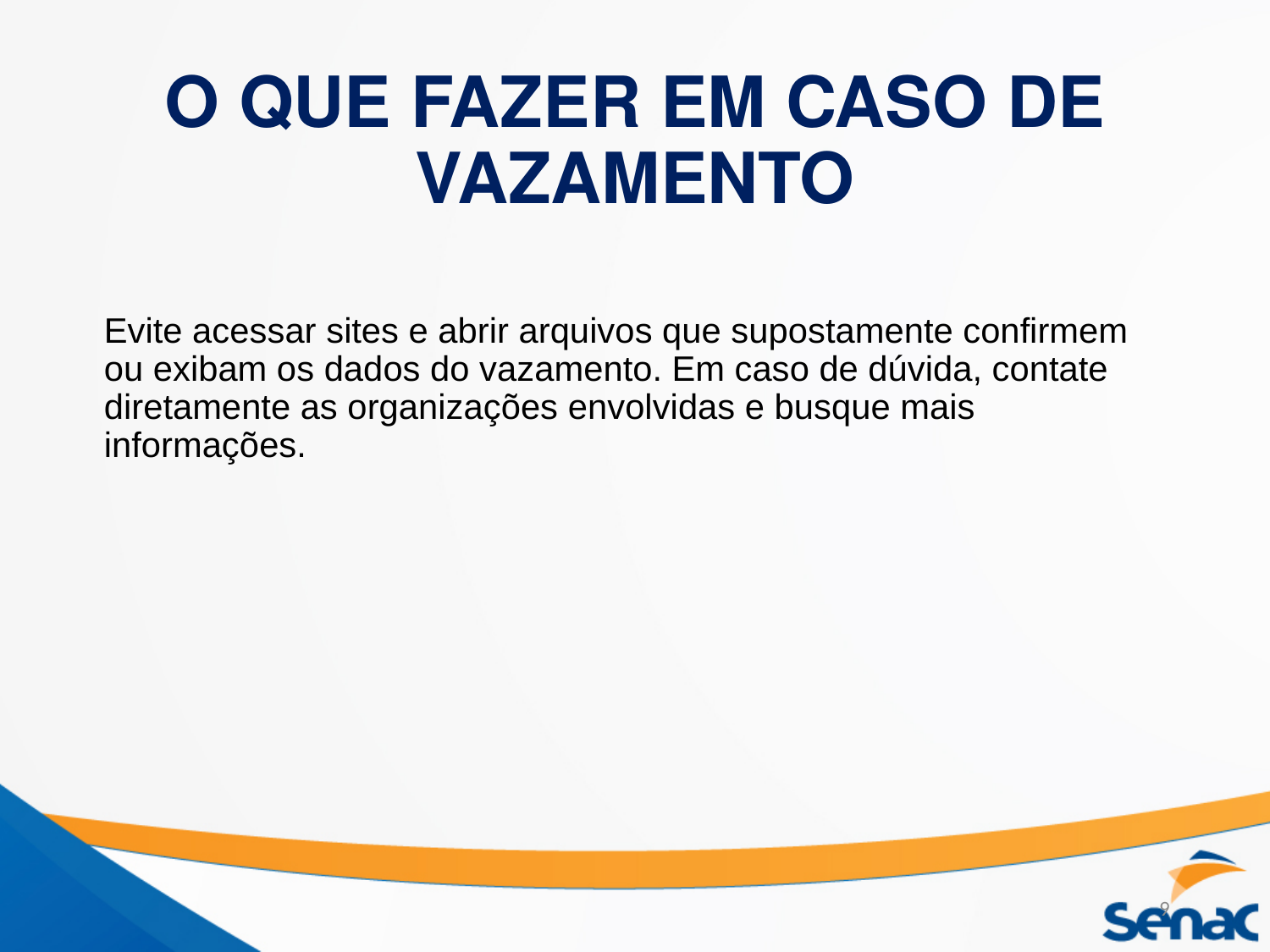

# O QUE FAZER EM CASO DE VAZAMENTO
Evite acessar sites e abrir arquivos que supostamente confirmem ou exibam os dados do vazamento. Em caso de dúvida, contate diretamente as organizações envolvidas e busque mais informações.

9